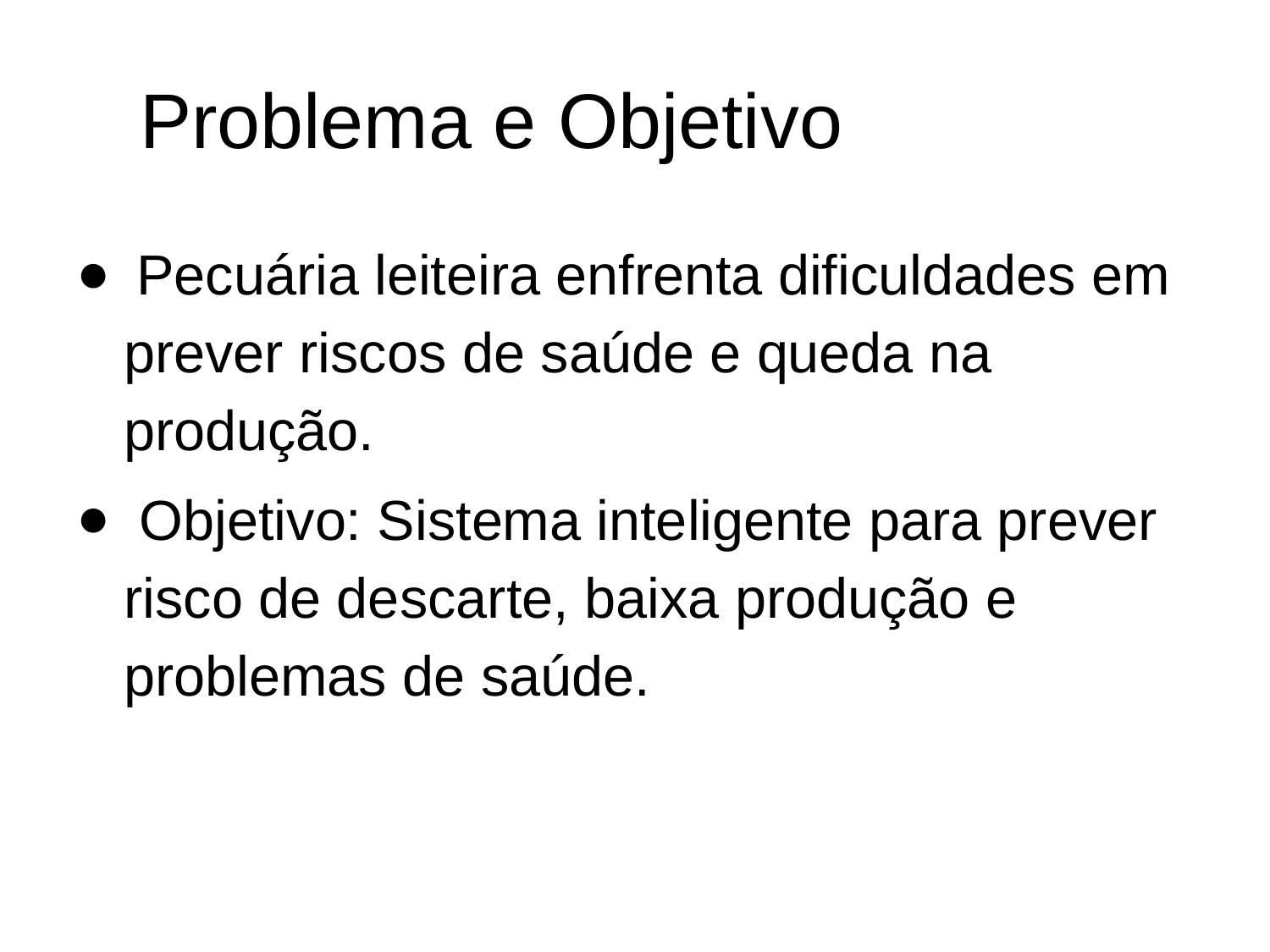

# Problema e Objetivo
 Pecuária leiteira enfrenta dificuldades em prever riscos de saúde e queda na produção.
 Objetivo: Sistema inteligente para prever risco de descarte, baixa produção e problemas de saúde.